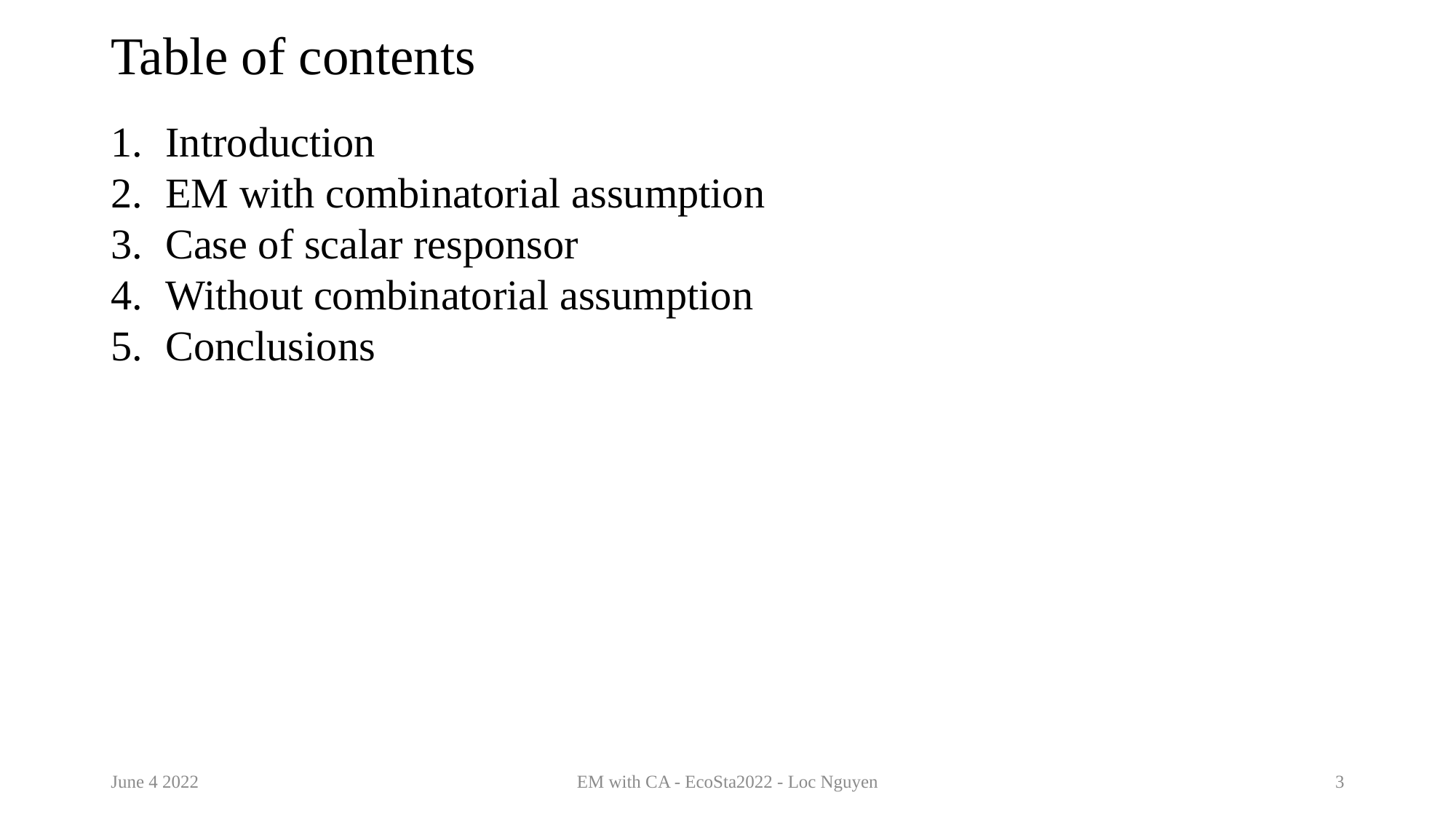

# Table of contents
Introduction
EM with combinatorial assumption
Case of scalar responsor
Without combinatorial assumption
Conclusions
June 4 2022
EM with CA - EcoSta2022 - Loc Nguyen
3